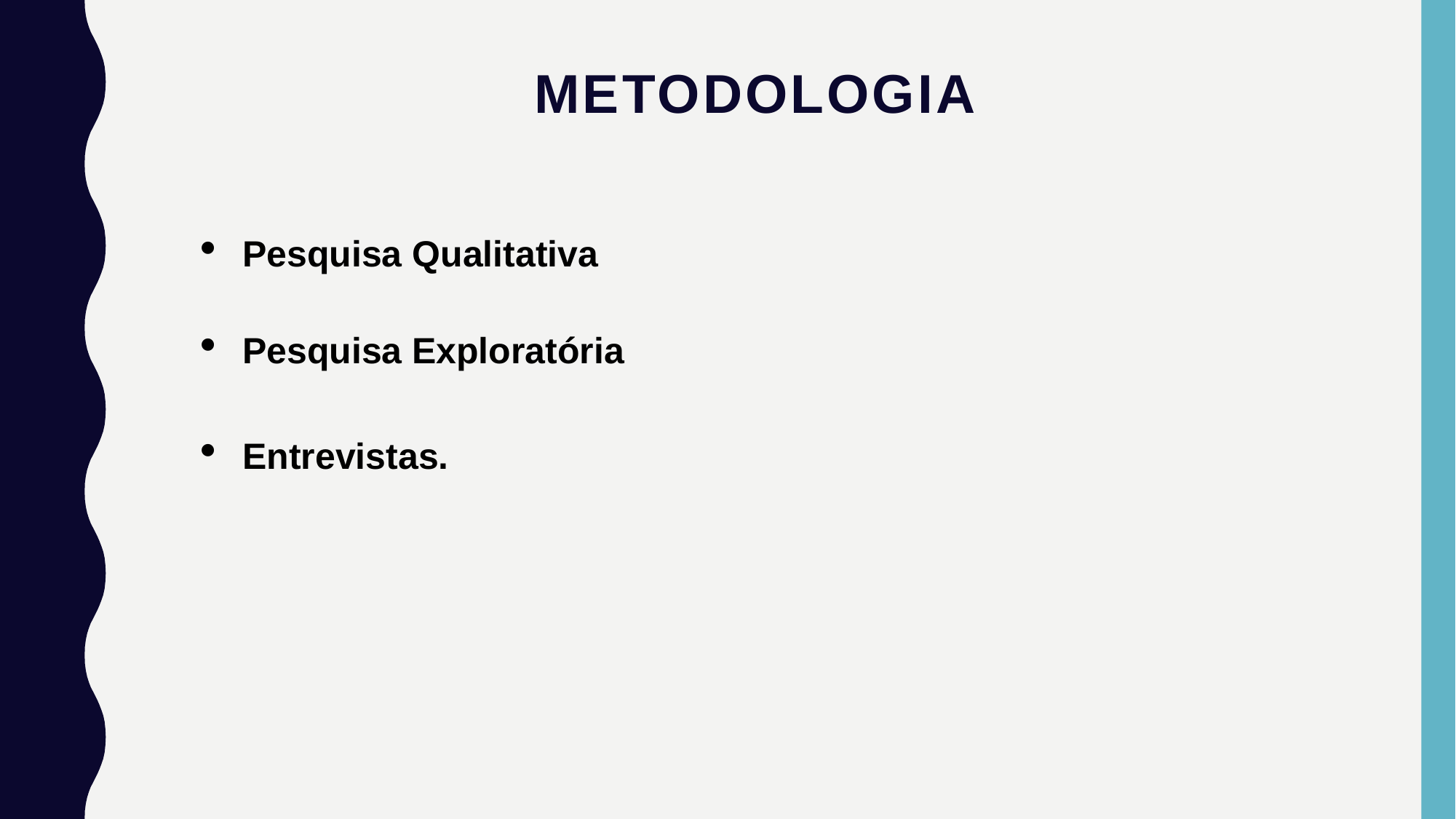

# METODOLOGIA
Pesquisa Qualitativa

Pesquisa Exploratória

Entrevistas.